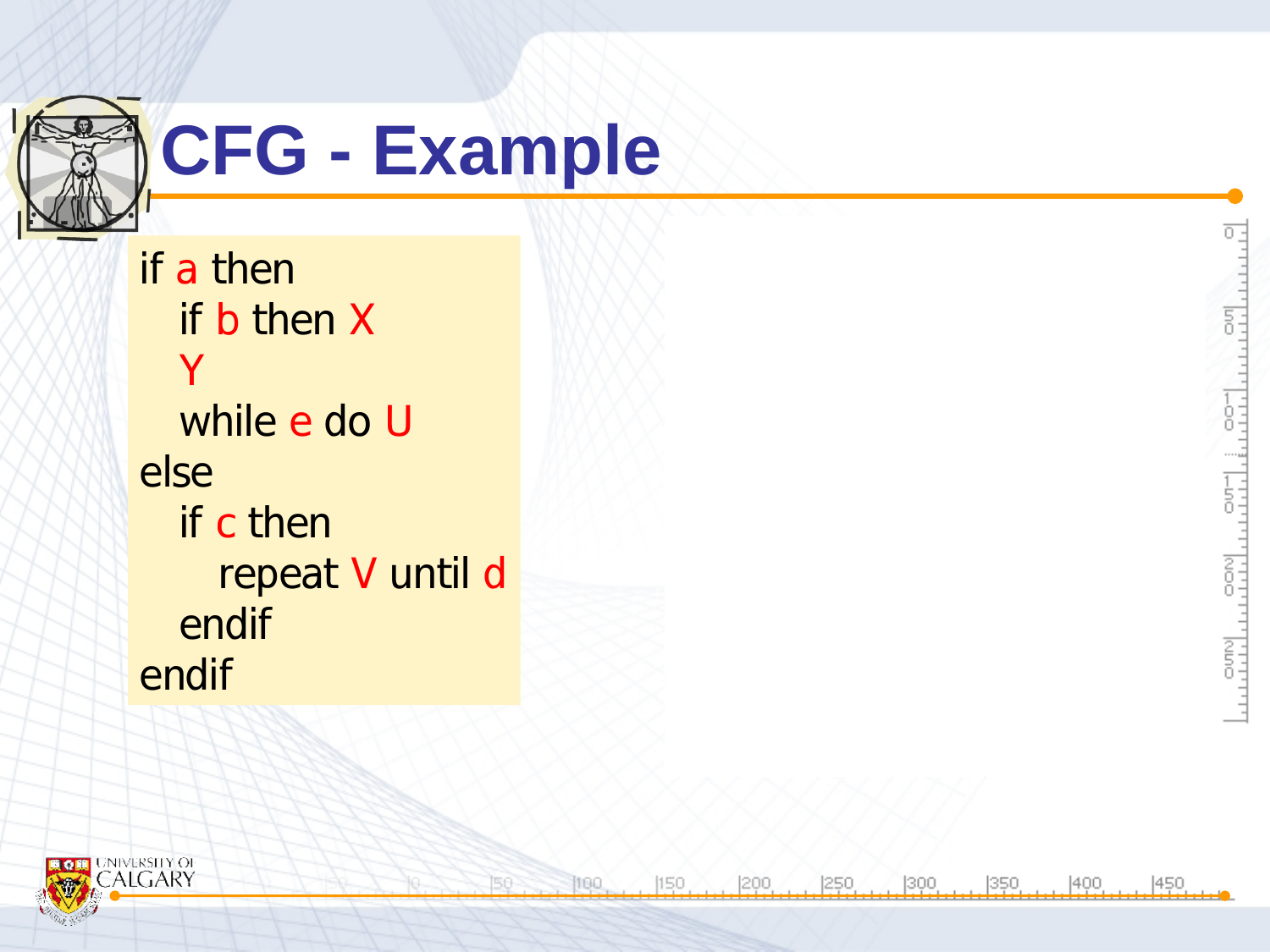

# CFG - Example
a

if a then
   if b then X
   Y
   while e do U
else
   if c then
      repeat V until d
   endif
endif
1
2

3

10
4

5

12

11

13

6

7

14

8
9

b
c
X
V
Y
d
U
e